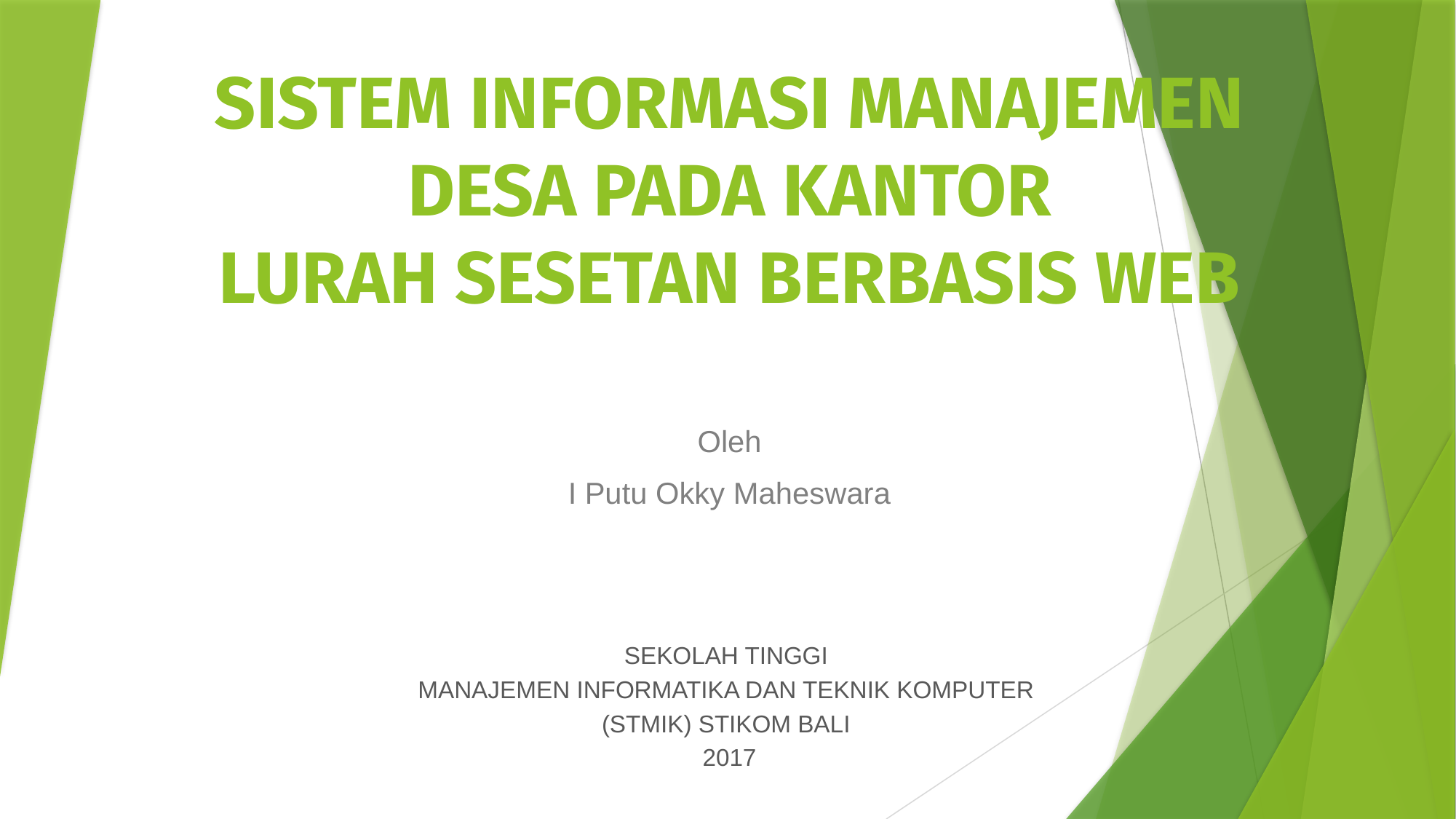

# SISTEM INFORMASI MANAJEMEN DESA PADA KANTOR LURAH SESETAN BERBASIS WEB
Oleh
I Putu Okky Maheswara
SEKOLAH TINGGI
MANAJEMEN INFORMATIKA DAN TEKNIK KOMPUTER
(STMIK) STIKOM BALI
2017